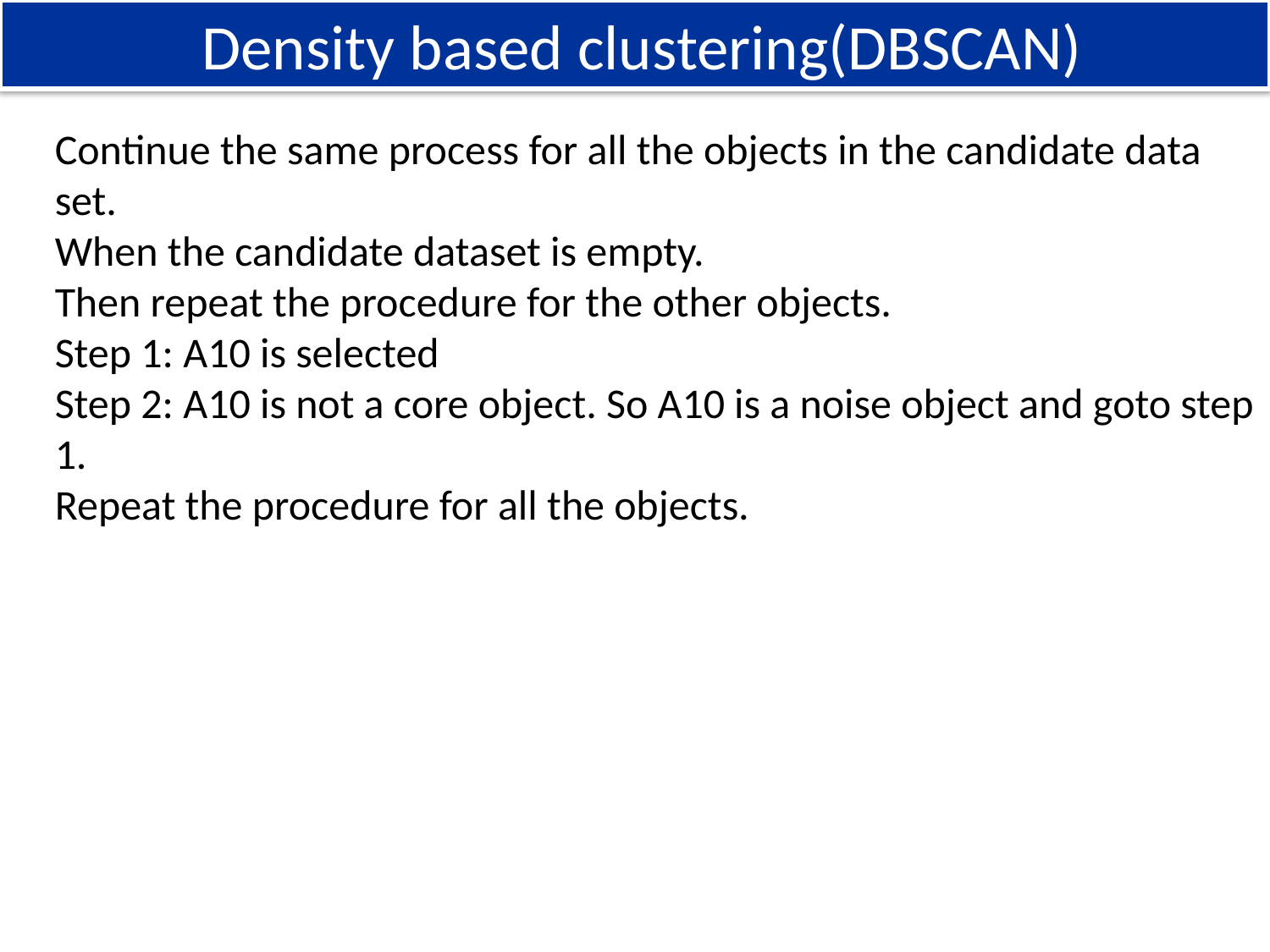

Density based clustering(DBSCAN)
Continue the same process for all the objects in the candidate data set.
When the candidate dataset is empty.
Then repeat the procedure for the other objects.
Step 1: A10 is selected
Step 2: A10 is not a core object. So A10 is a noise object and goto step 1.
Repeat the procedure for all the objects.